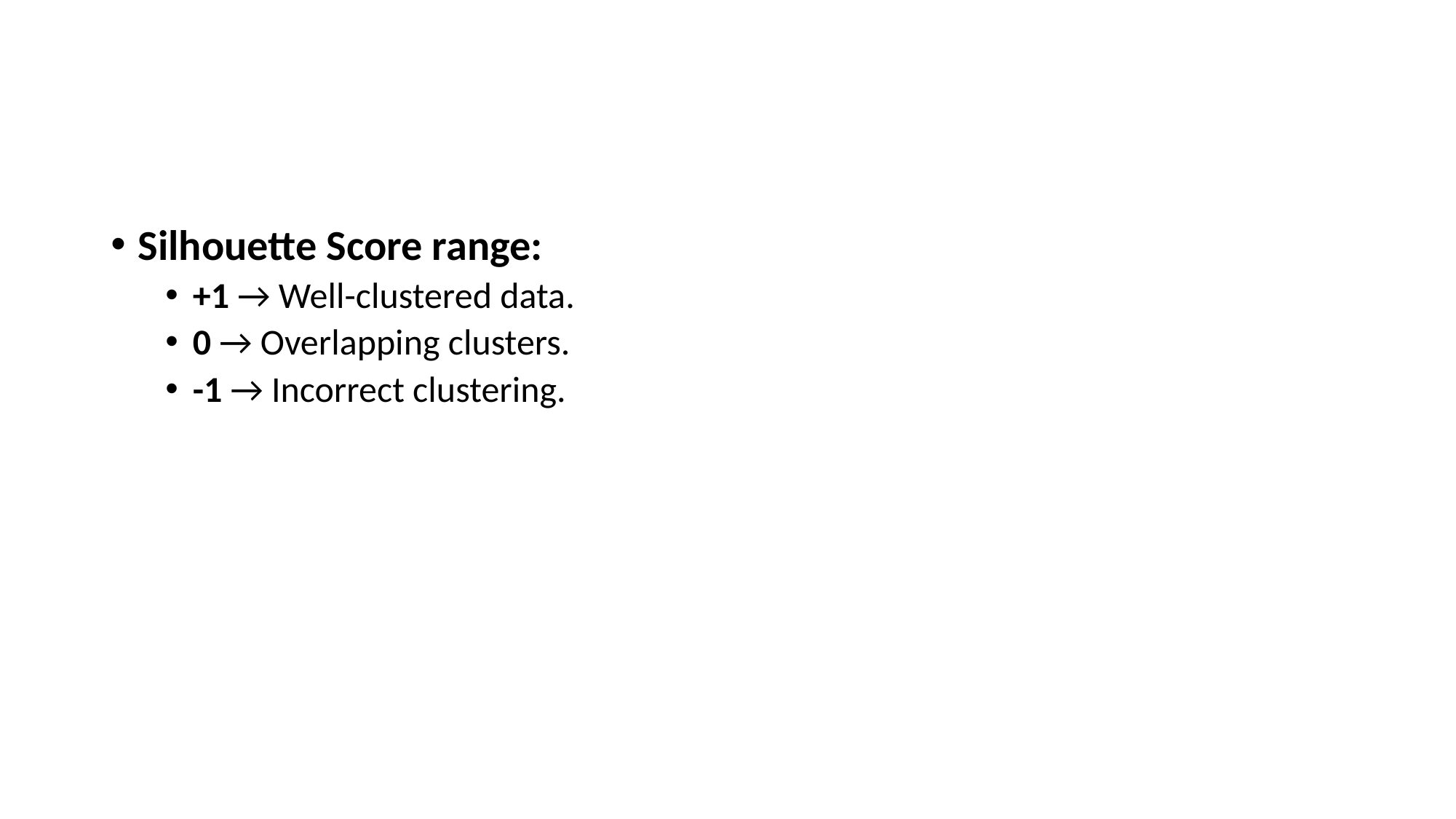

#
Silhouette Score range:
+1 → Well-clustered data.
0 → Overlapping clusters.
-1 → Incorrect clustering.